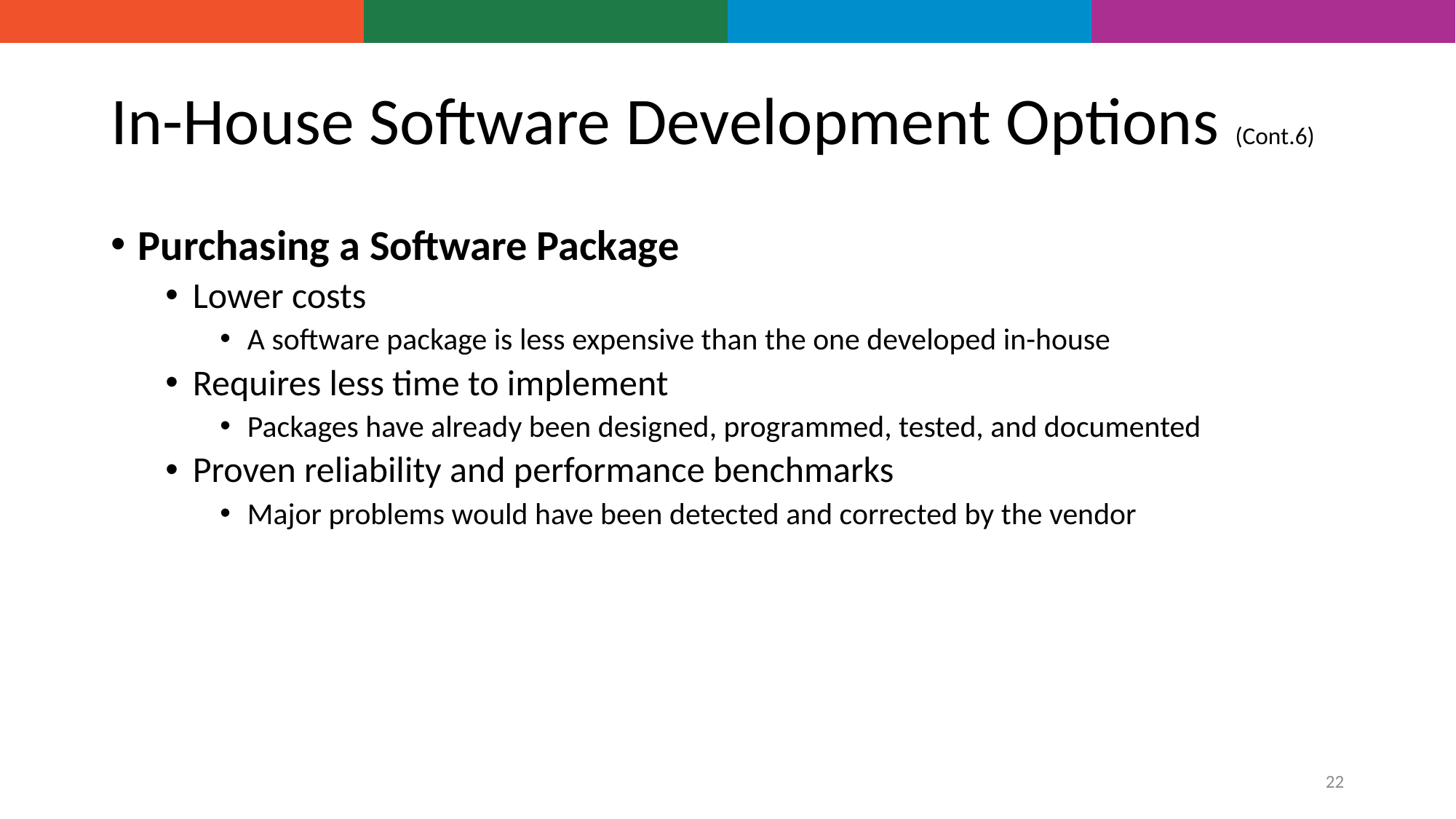

# In-House Software Development Options (Cont.6)
Purchasing a Software Package
Lower costs
A software package is less expensive than the one developed in-house
Requires less time to implement
Packages have already been designed, programmed, tested, and documented
Proven reliability and performance benchmarks
Major problems would have been detected and corrected by the vendor

22